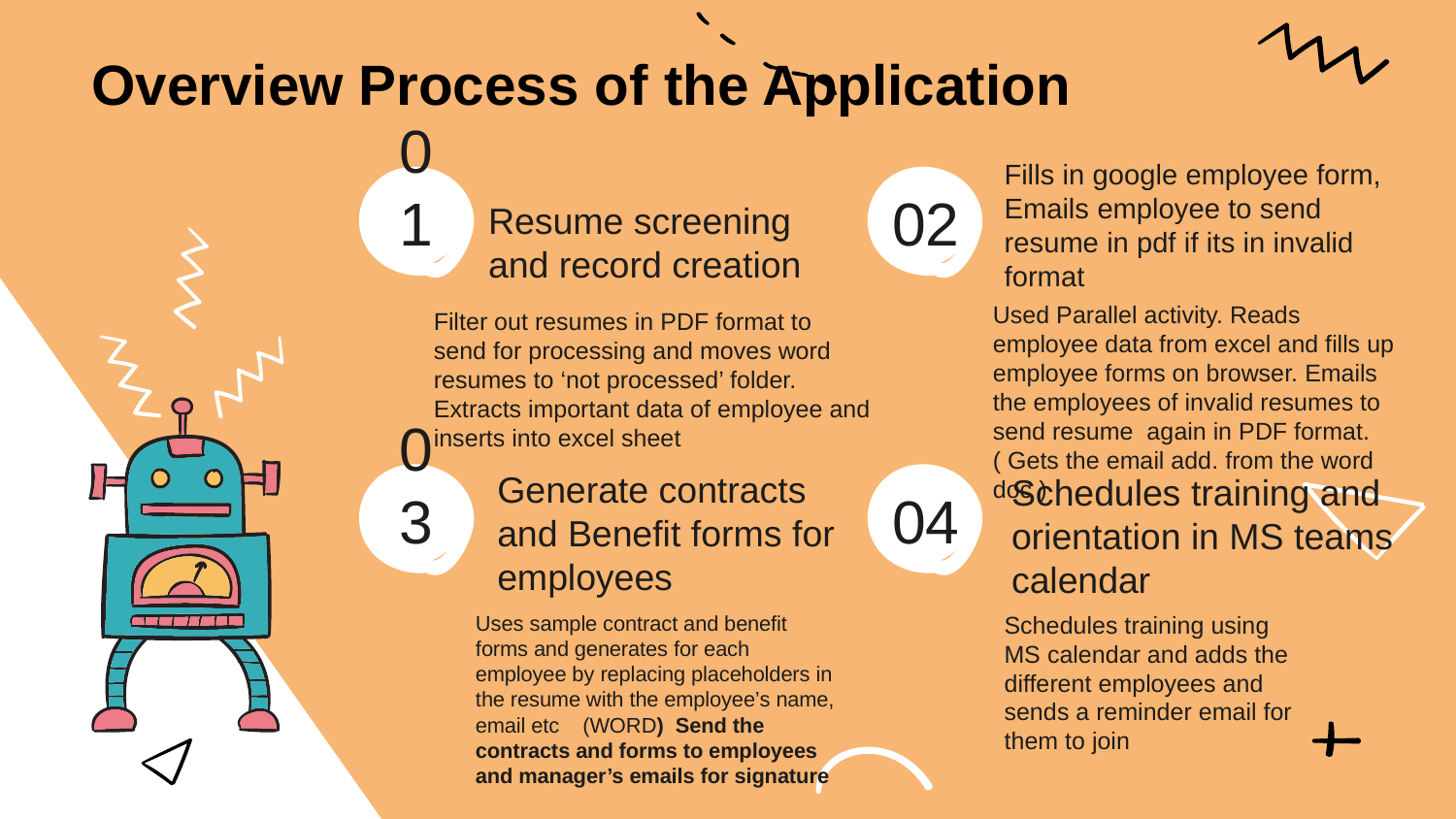

Overview Process of the Application

01
02
# Resume screening and record creation
Fills in google employee form, Emails employee to send resume in pdf if its in invalid format

Used Parallel activity. Reads employee data from excel and fills up employee forms on browser. Emails the employees of invalid resumes to send resume  again in PDF format. ( Gets the email add. from the word doc )
Filter out resumes in PDF format to send for processing and moves word resumes to ‘not processed’ folder. Extracts important data of employee and inserts into excel sheet

03
04
Schedules training and orientation in MS teams calendar
Generate contracts and Benefit forms for employees
Uses sample contract and benefit forms and generates for each employee by replacing placeholders in the resume with the employee’s name, email etc    (WORD)  Send the contracts and forms to employees and manager’s emails for signature
Schedules training using MS calendar and adds the different employees and sends a reminder email for them to join